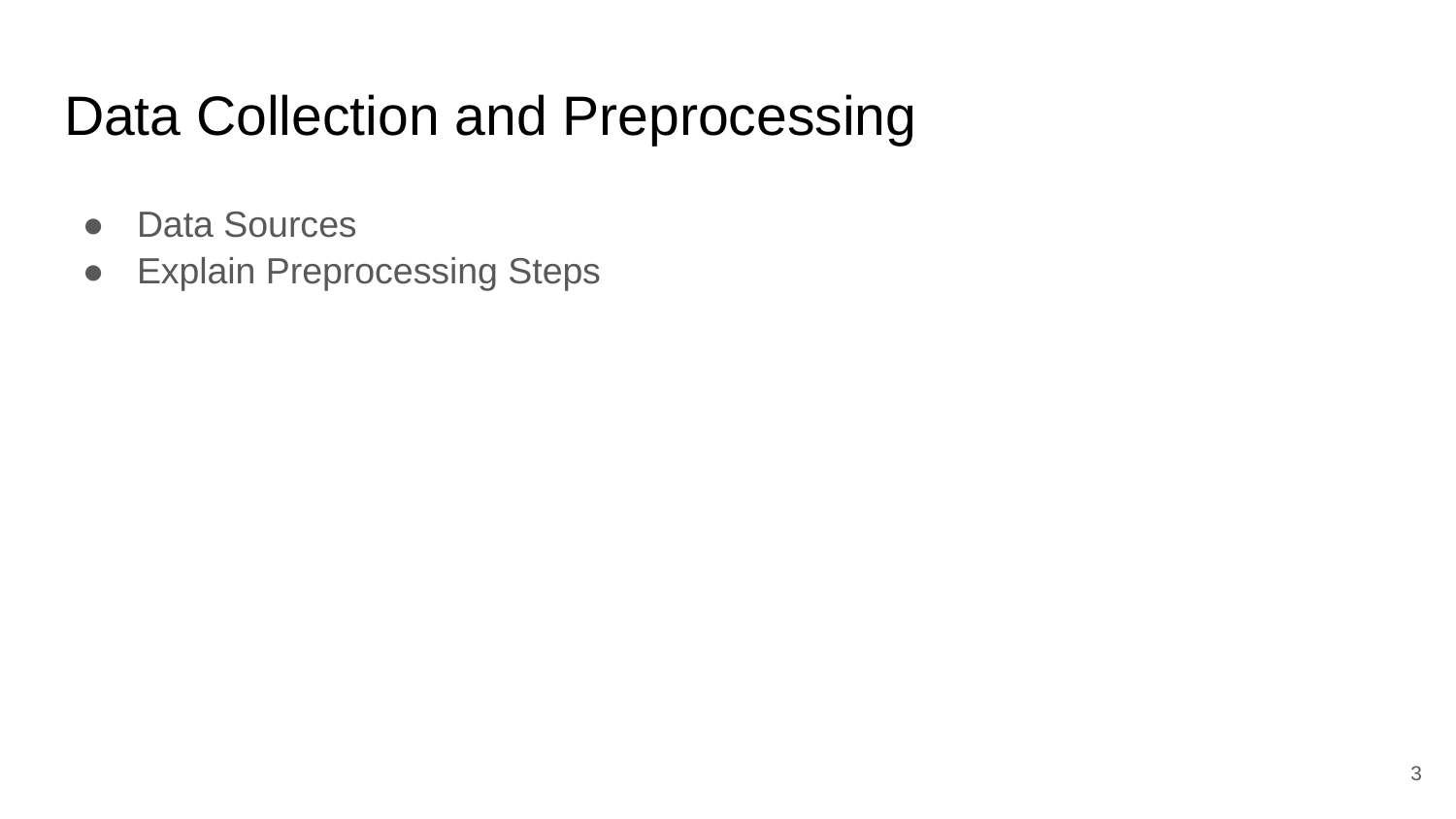

# Data Collection and Preprocessing
Data Sources
Explain Preprocessing Steps
3